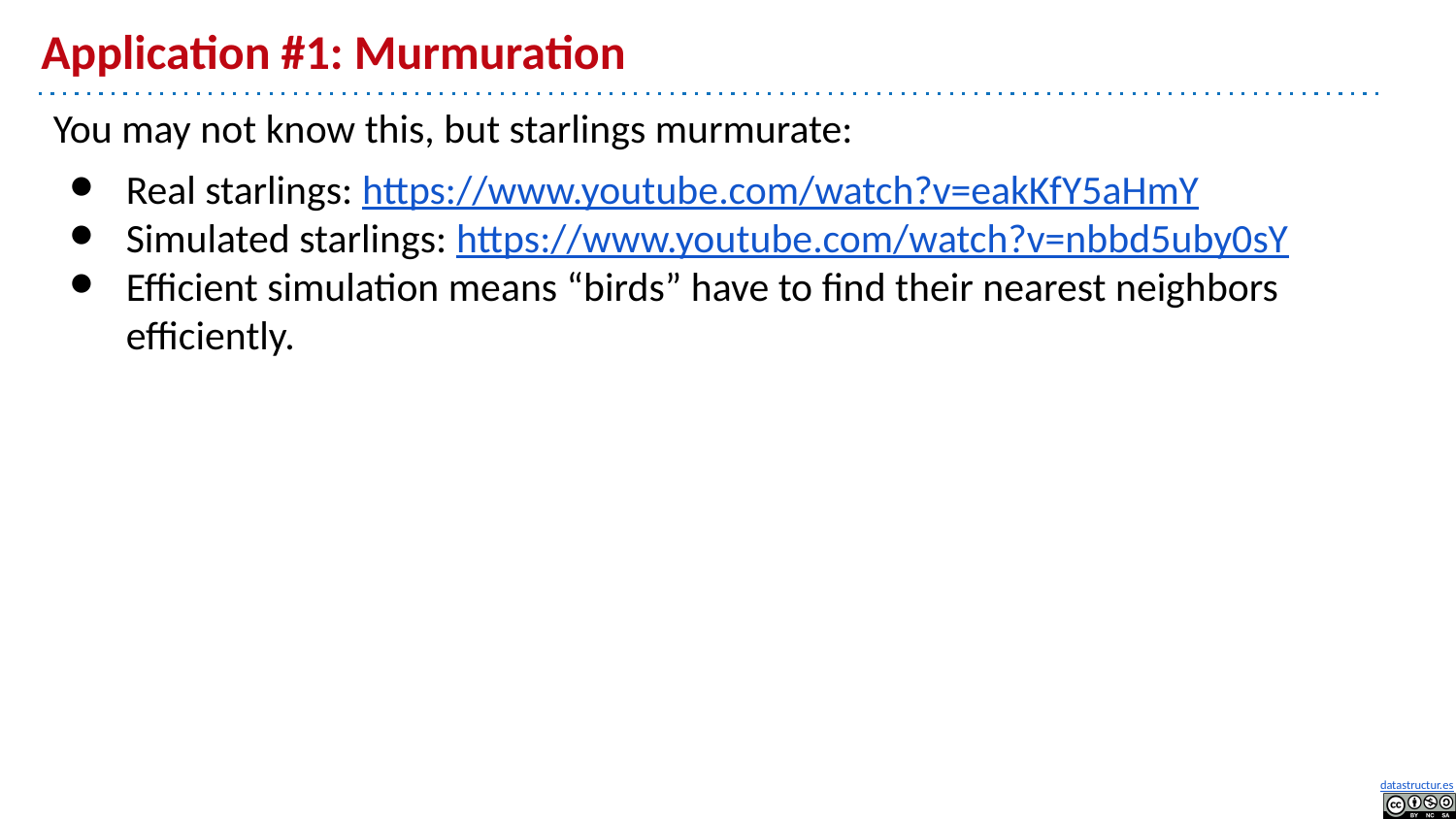

# Application #1: Murmuration
You may not know this, but starlings murmurate:
Real starlings: https://www.youtube.com/watch?v=eakKfY5aHmY
Simulated starlings: https://www.youtube.com/watch?v=nbbd5uby0sY
Efficient simulation means “birds” have to find their nearest neighbors efficiently.